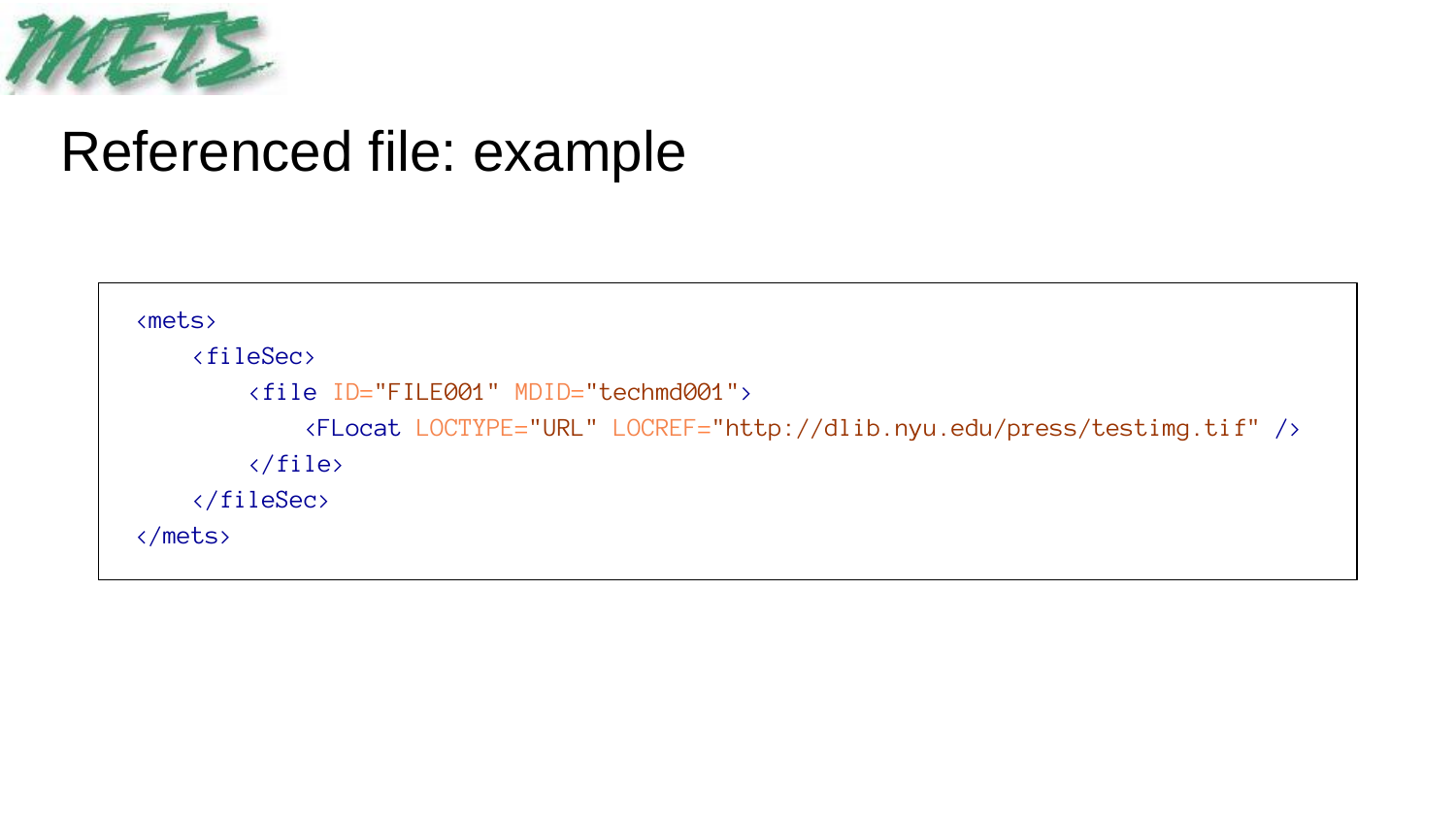

# Referenced file: example
<mets>
    <fileSec>
        <file ID="FILE001" MDID="techmd001">
            <FLocat LOCTYPE="URL" LOCREF="http://dlib.nyu.edu/press/testimg.tif" />
        </file>
    </fileSec>
</mets>